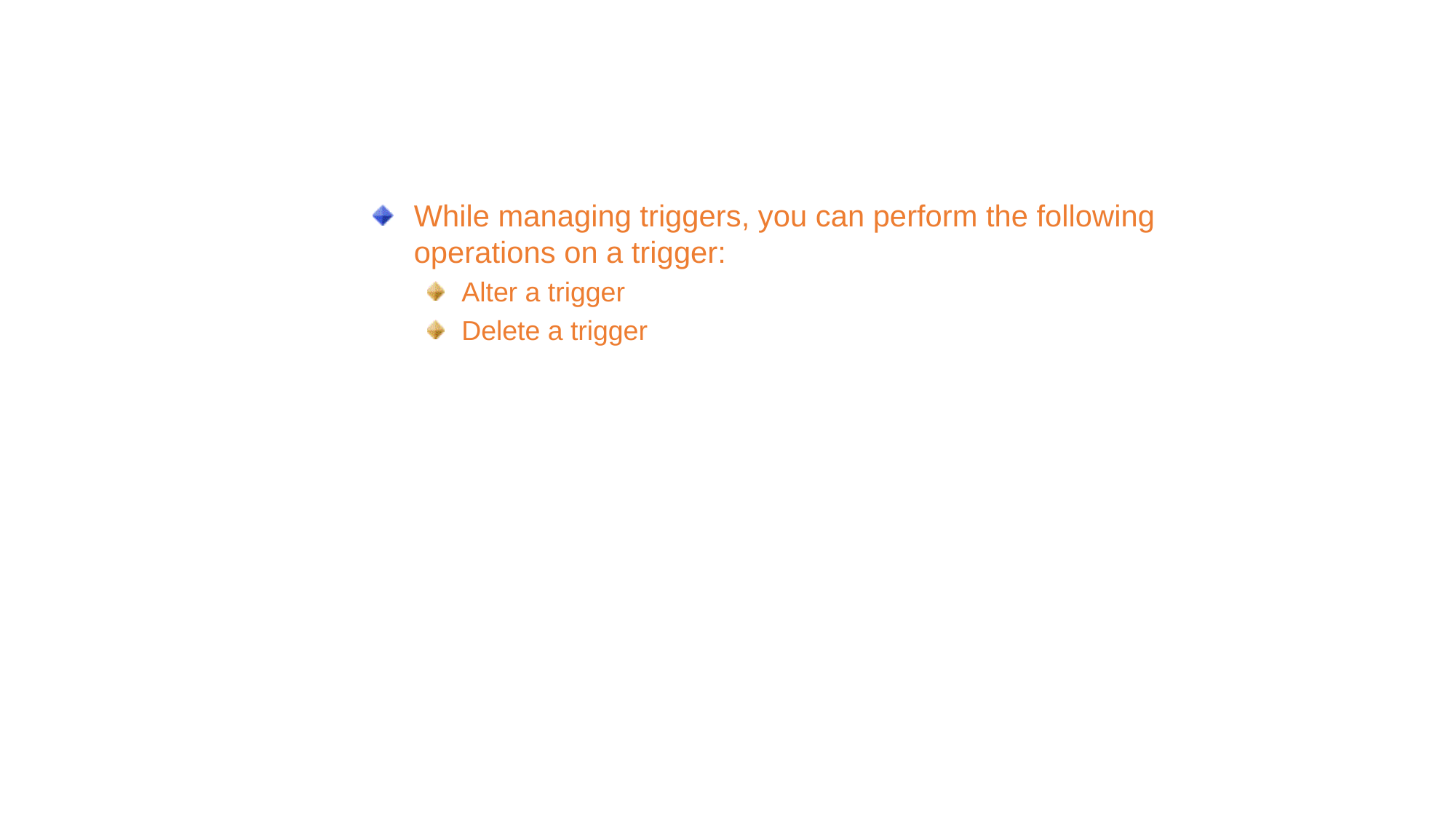

Managing Triggers
While managing triggers, you can perform the following operations on a trigger:
Alter a trigger
Delete a trigger